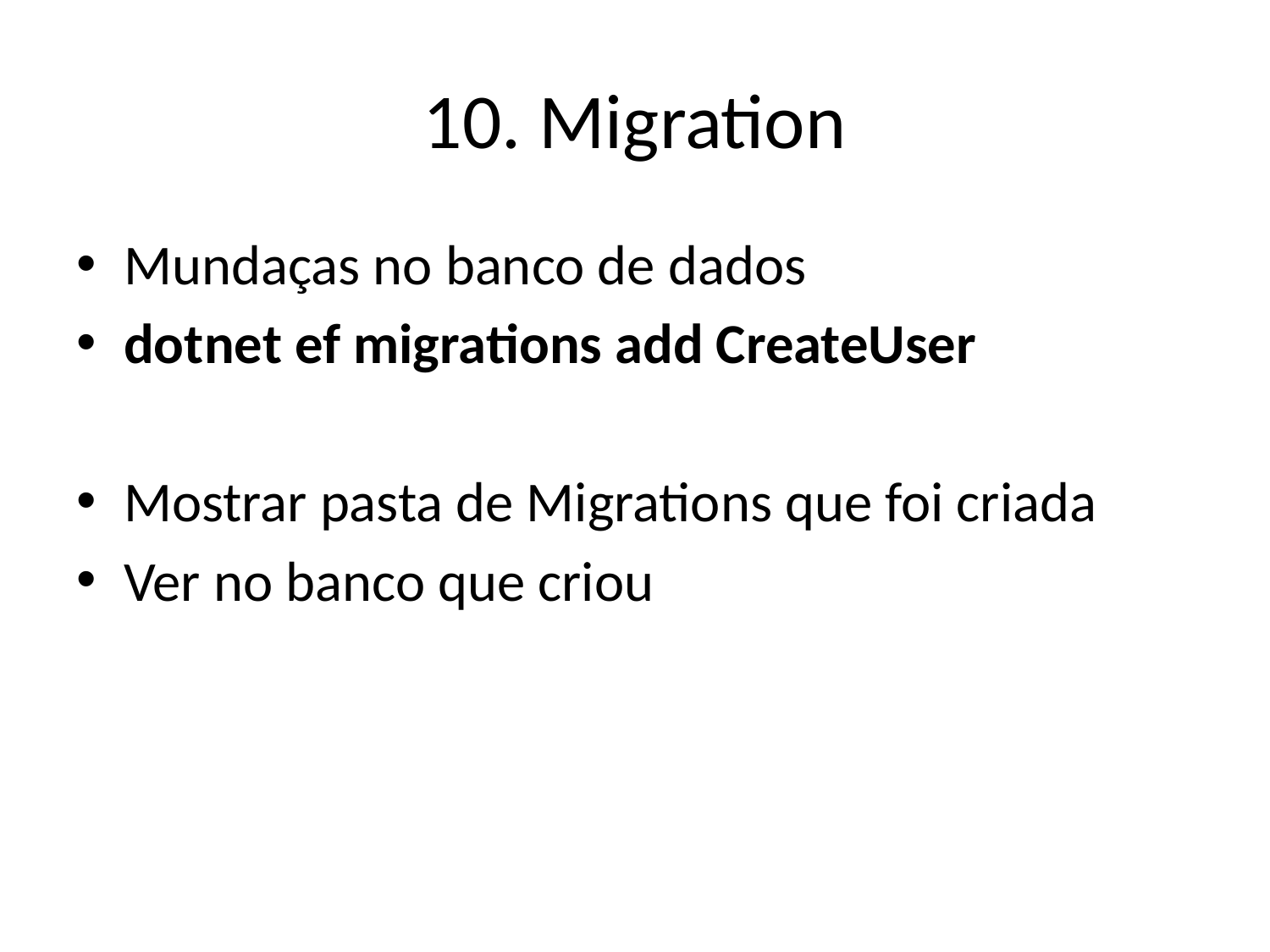

# 10. Migration
Mundaças no banco de dados
dotnet ef migrations add CreateUser

Mostrar pasta de Migrations que foi criada
Ver no banco que criou